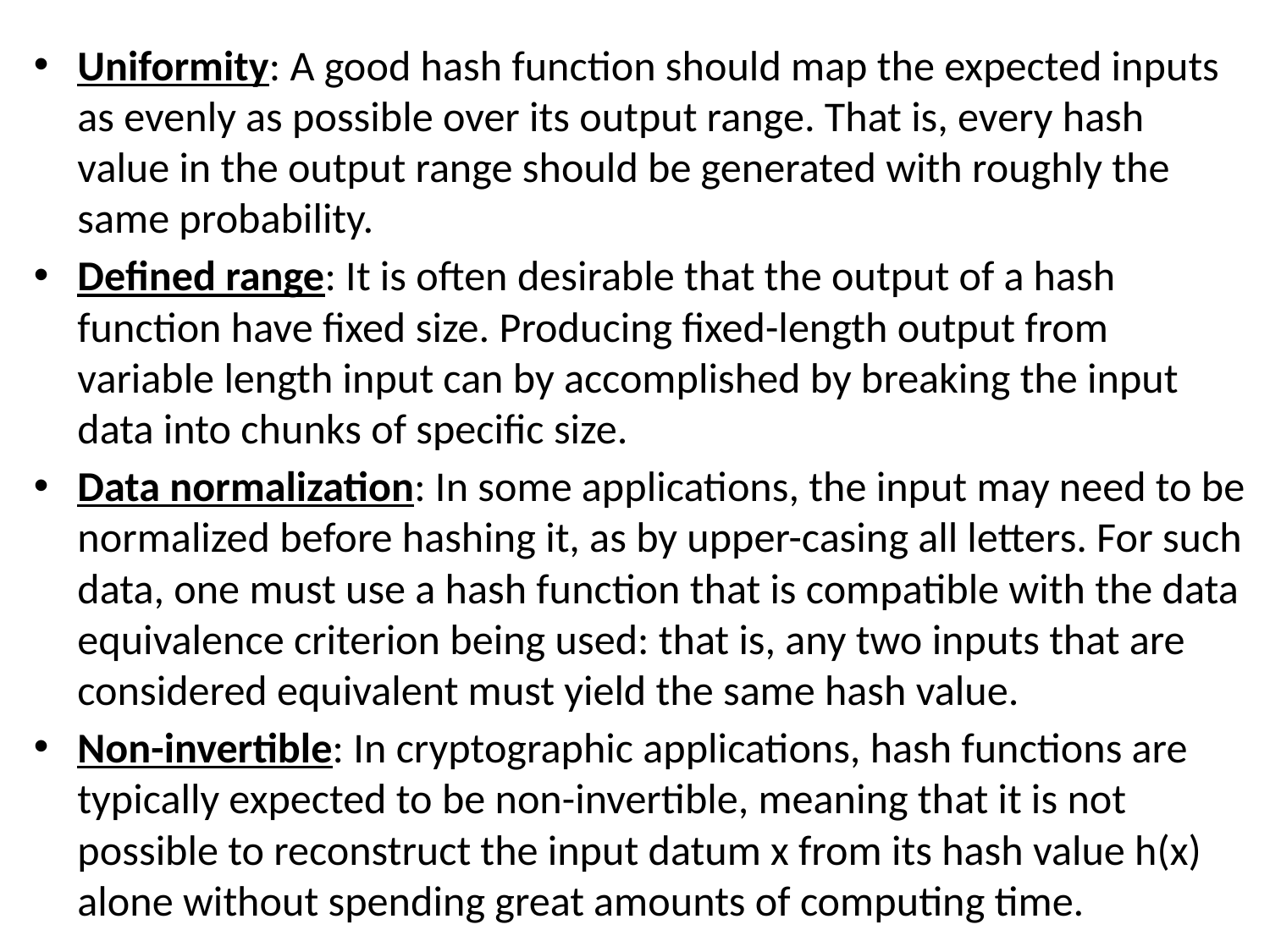

Uniformity: A good hash function should map the expected inputs as evenly as possible over its output range. That is, every hash value in the output range should be generated with roughly the same probability.
Defined range: It is often desirable that the output of a hash function have fixed size. Producing fixed-length output from variable length input can by accomplished by breaking the input data into chunks of specific size.
Data normalization: In some applications, the input may need to be normalized before hashing it, as by upper-casing all letters. For such data, one must use a hash function that is compatible with the data equivalence criterion being used: that is, any two inputs that are considered equivalent must yield the same hash value.
Non-invertible: In cryptographic applications, hash functions are typically expected to be non-invertible, meaning that it is not possible to reconstruct the input datum x from its hash value h(x) alone without spending great amounts of computing time.